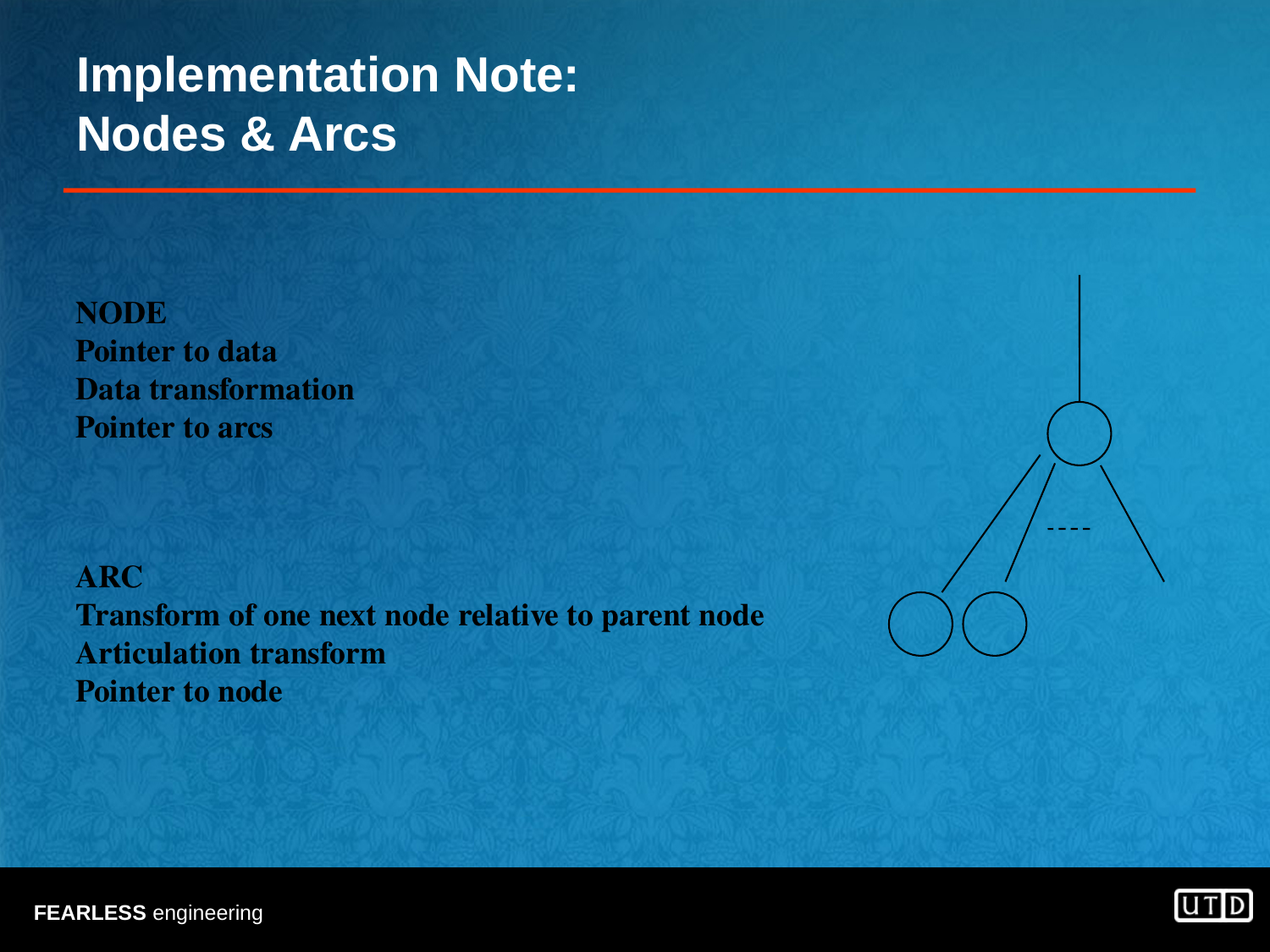

# Implementation Note: Nodes & Arcs

NODE
Pointer to data
Data transformation
Pointer to arcs
ARC
Transform of one next node relative to parent node
Articulation transform
Pointer to node